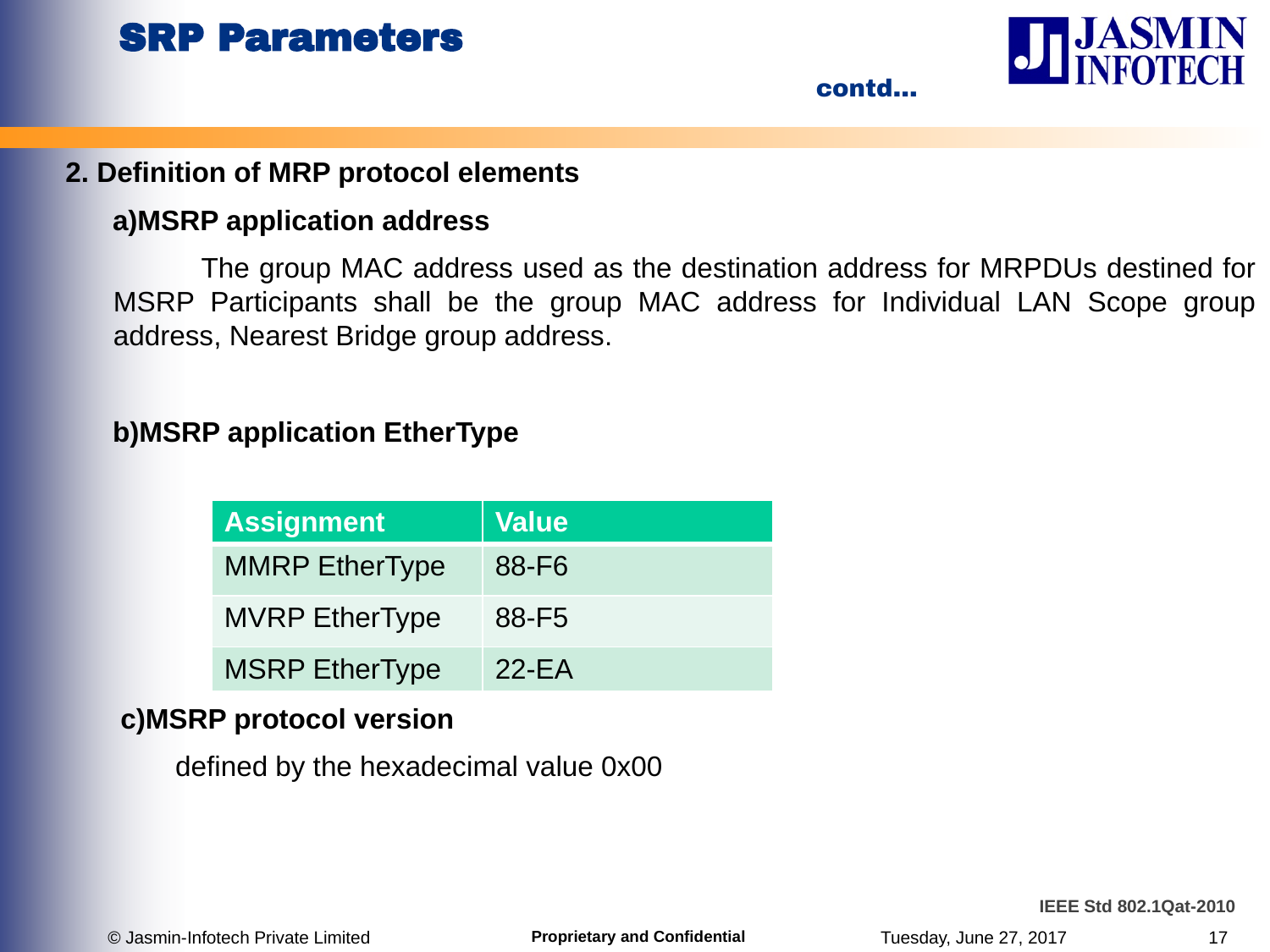

# SRP Parameters contd…
2. Definition of MRP protocol elements
      a)MSRP application address
              The group MAC address used as the destination address for MRPDUs destined for MSRP Participants shall be the group MAC address for Individual LAN Scope group address, Nearest Bridge group address.

      b)MSRP application EtherType

       c)MSRP protocol version
              defined by the hexadecimal value 0x00
| Assignment | Value |
| --- | --- |
| MMRP EtherType | 88-F6 |
| MVRP EtherType | 88-F5 |
| MSRP EtherType | 22-EA |
IEEE Std 802.1Qat-2010

© Jasmin-Infotech Private Limited
Tuesday, June 27, 2017
17